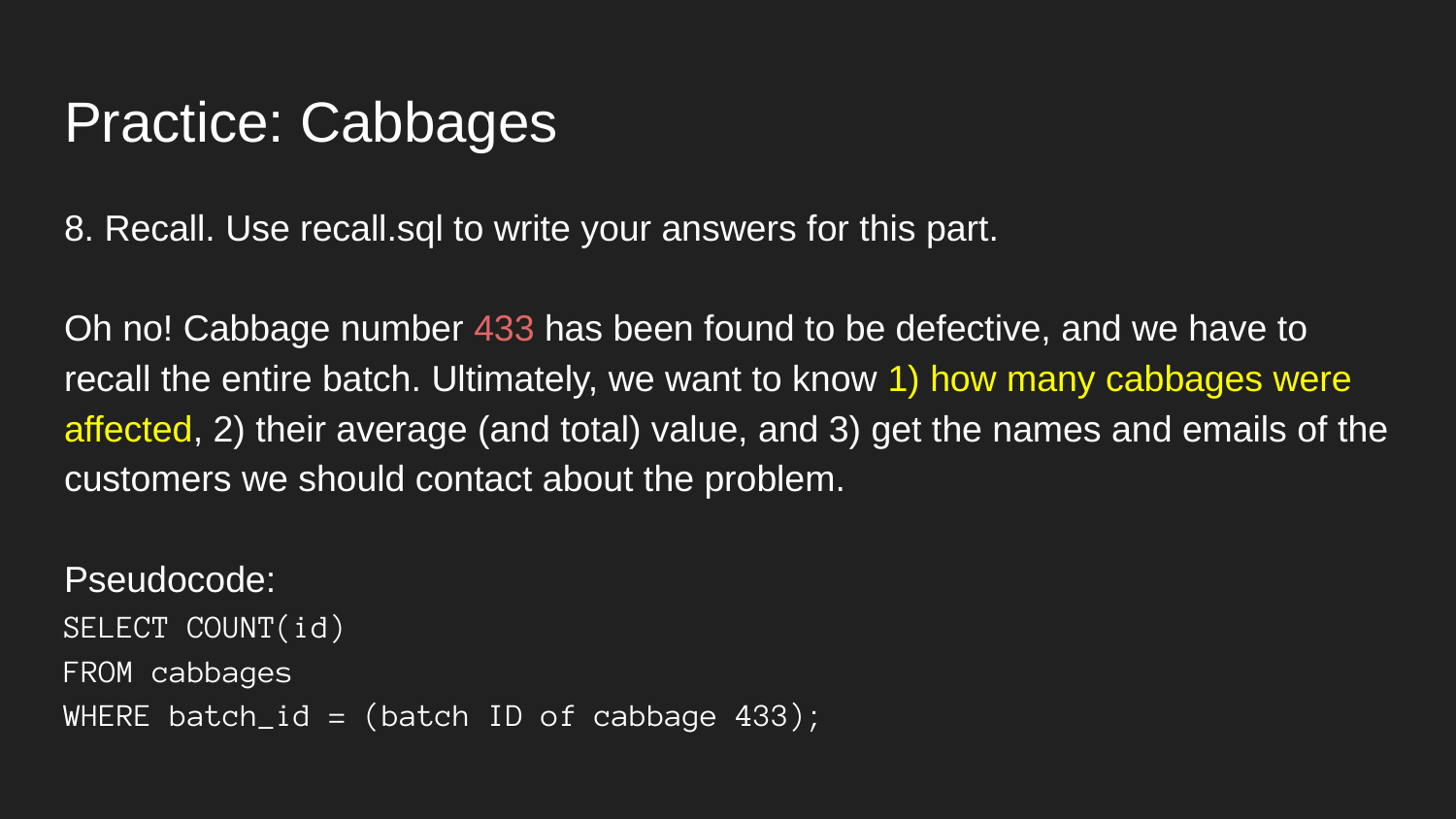

# Practice: Cabbages
8. Recall. Use recall.sql to write your answers for this part.

Oh no! Cabbage number 433 has been found to be defective, and we have to recall the entire batch. Ultimately, we want to know 1) how many cabbages were affected, 2) their average (and total) value, and 3) get the names and emails of the customers we should contact about the problem.

Pseudocode:
SELECT COUNT(id)
FROM cabbages
WHERE batch_id = (batch ID of cabbage 433);